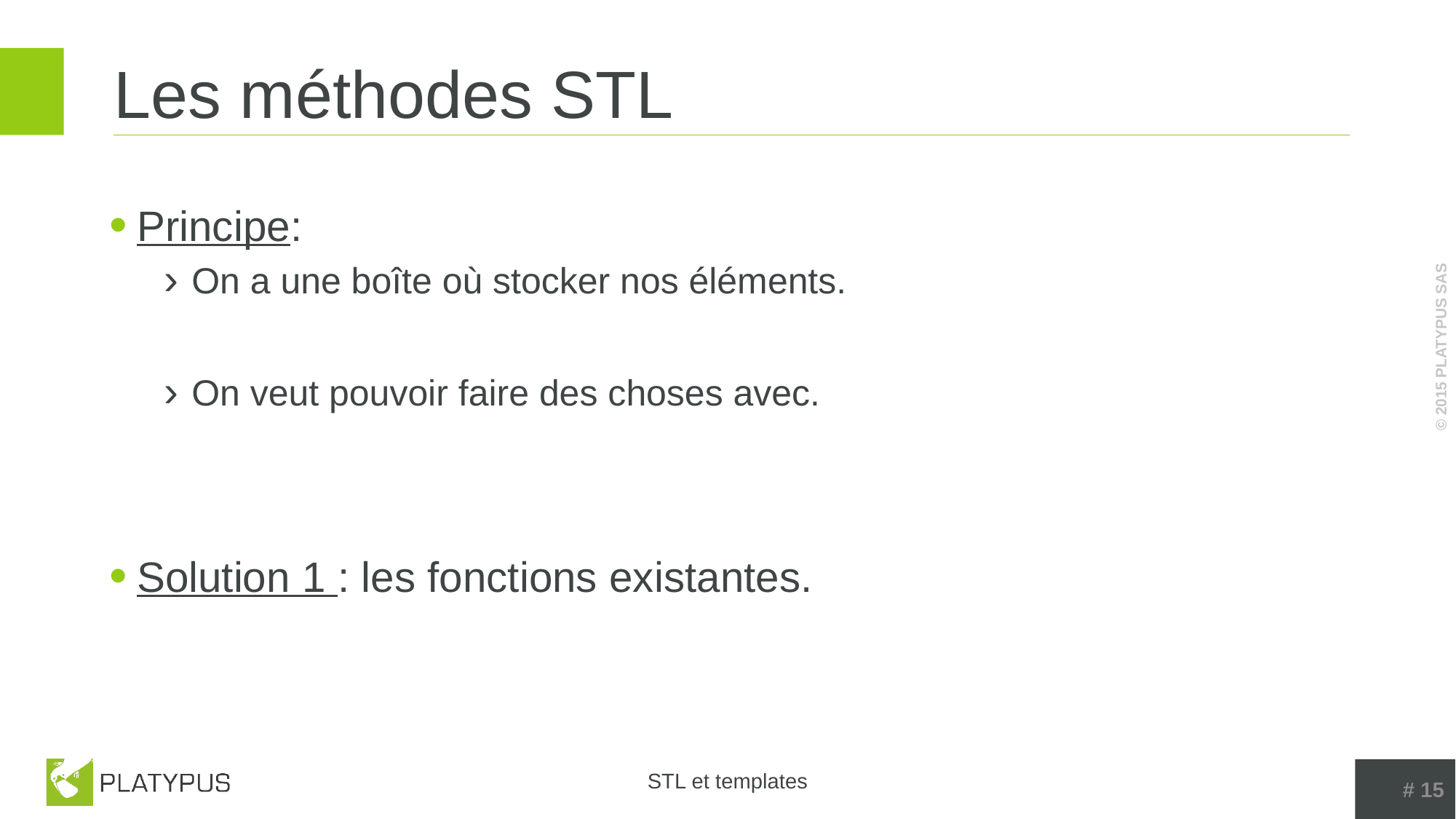

# Les méthodes STL
Principe:
On a une boîte où stocker nos éléments.

On veut pouvoir faire des choses avec.

Solution 1 : les fonctions existantes.
# 15
STL et templates